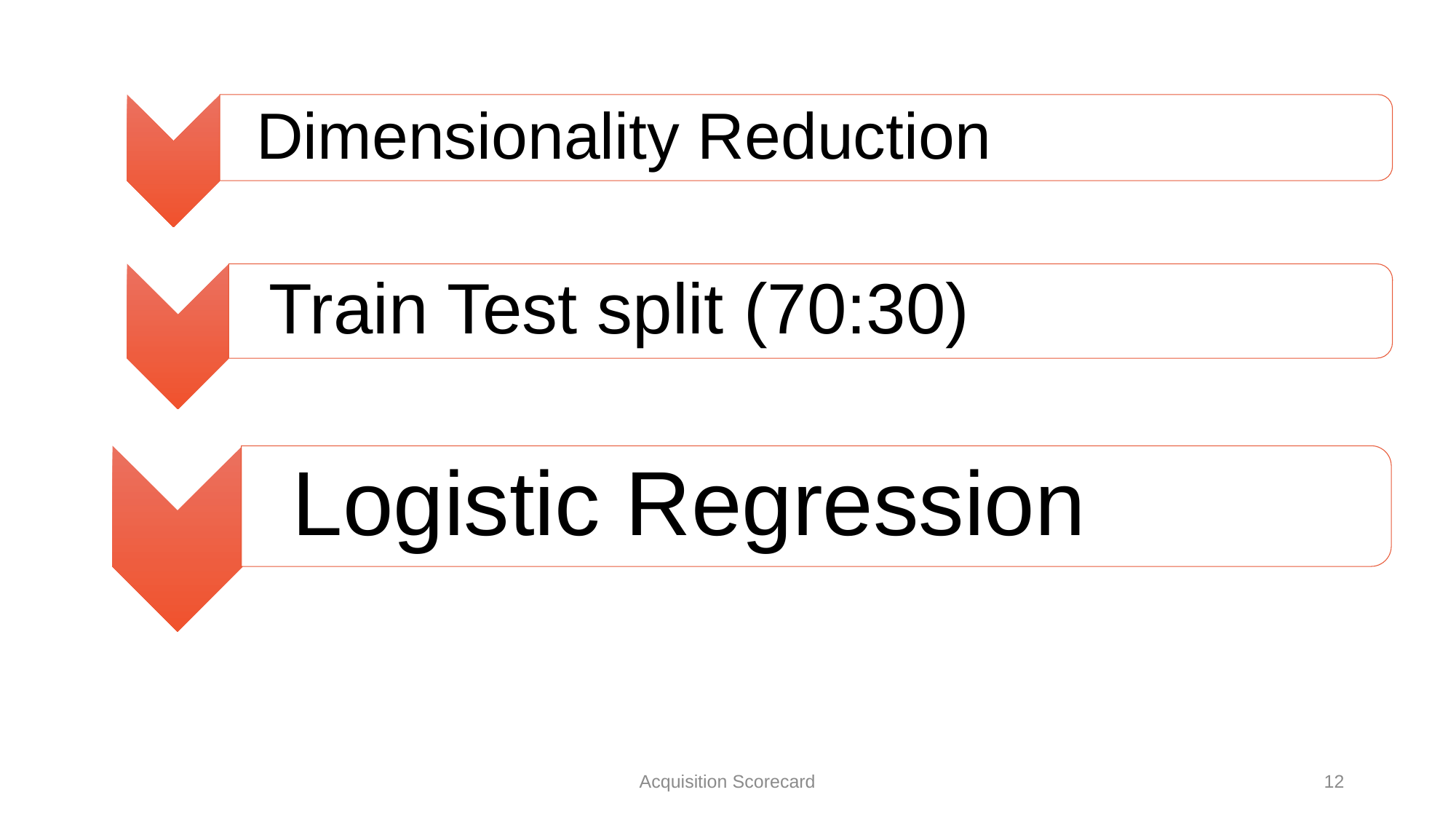

Dimensionality Reduction

Train Test split (70:30)

Logistic Regression
Acquisition Scorecard
12